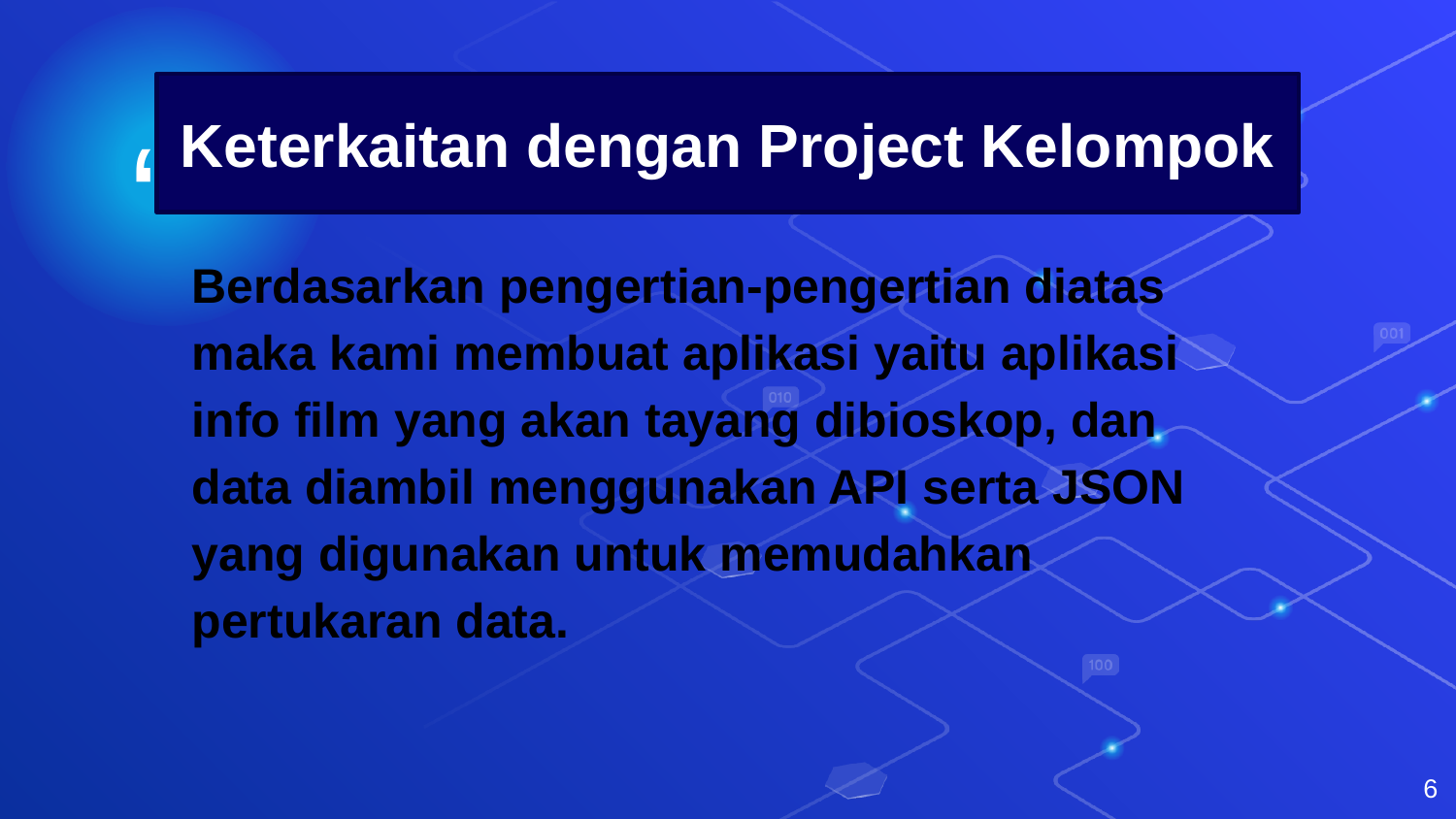

Keterkaitan dengan Project Kelompok
Berdasarkan pengertian-pengertian diatas maka kami membuat aplikasi yaitu aplikasi info film yang akan tayang dibioskop, dan data diambil menggunakan API serta JSON yang digunakan untuk memudahkan pertukaran data.
6